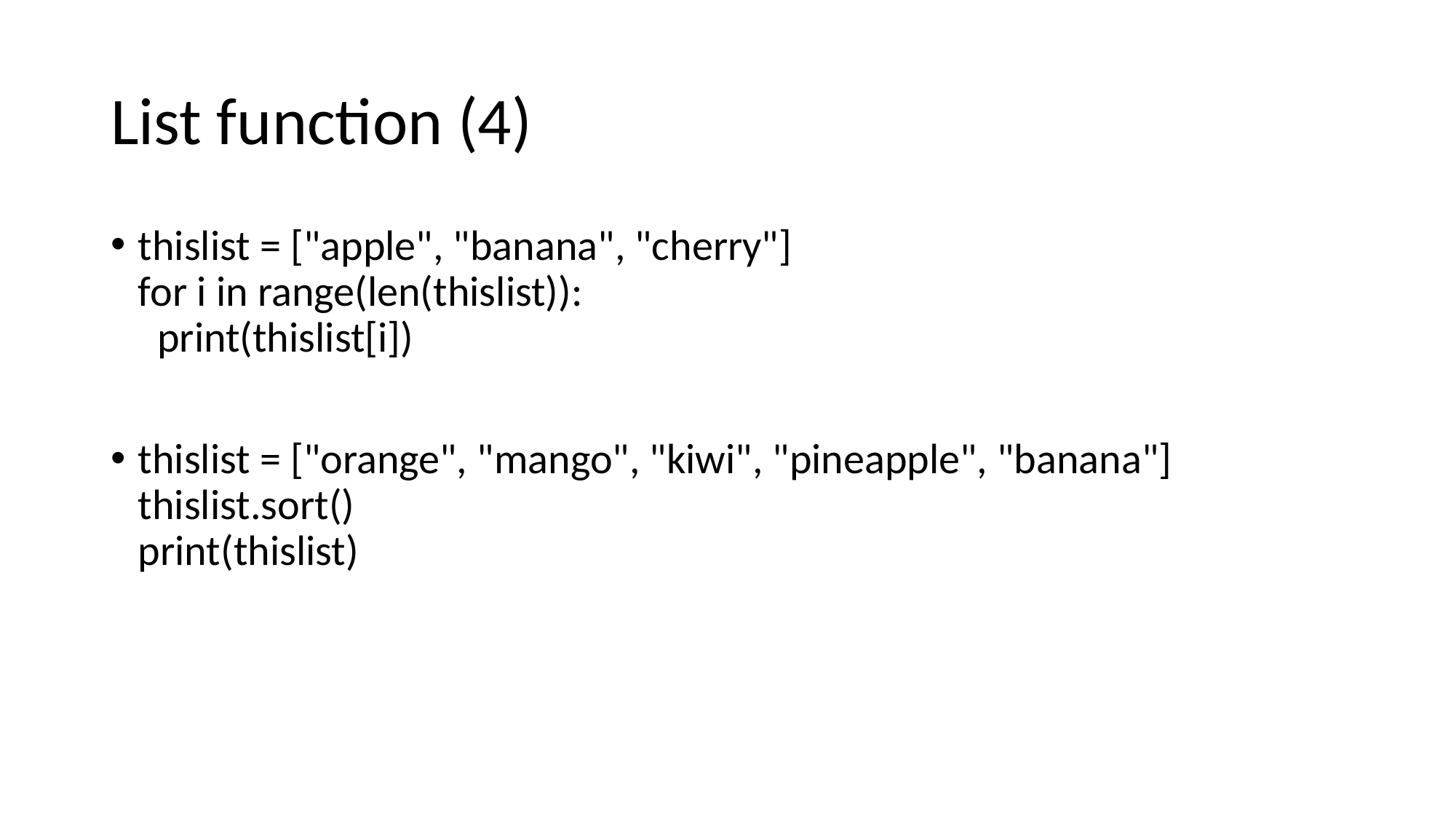

# List function (4)
thislist = ["apple", "banana", "cherry"]
for i in range(len(thislist)):
  print(thislist[i])

thislist = ["orange", "mango", "kiwi", "pineapple", "banana"]
thislist.sort()
print(thislist)